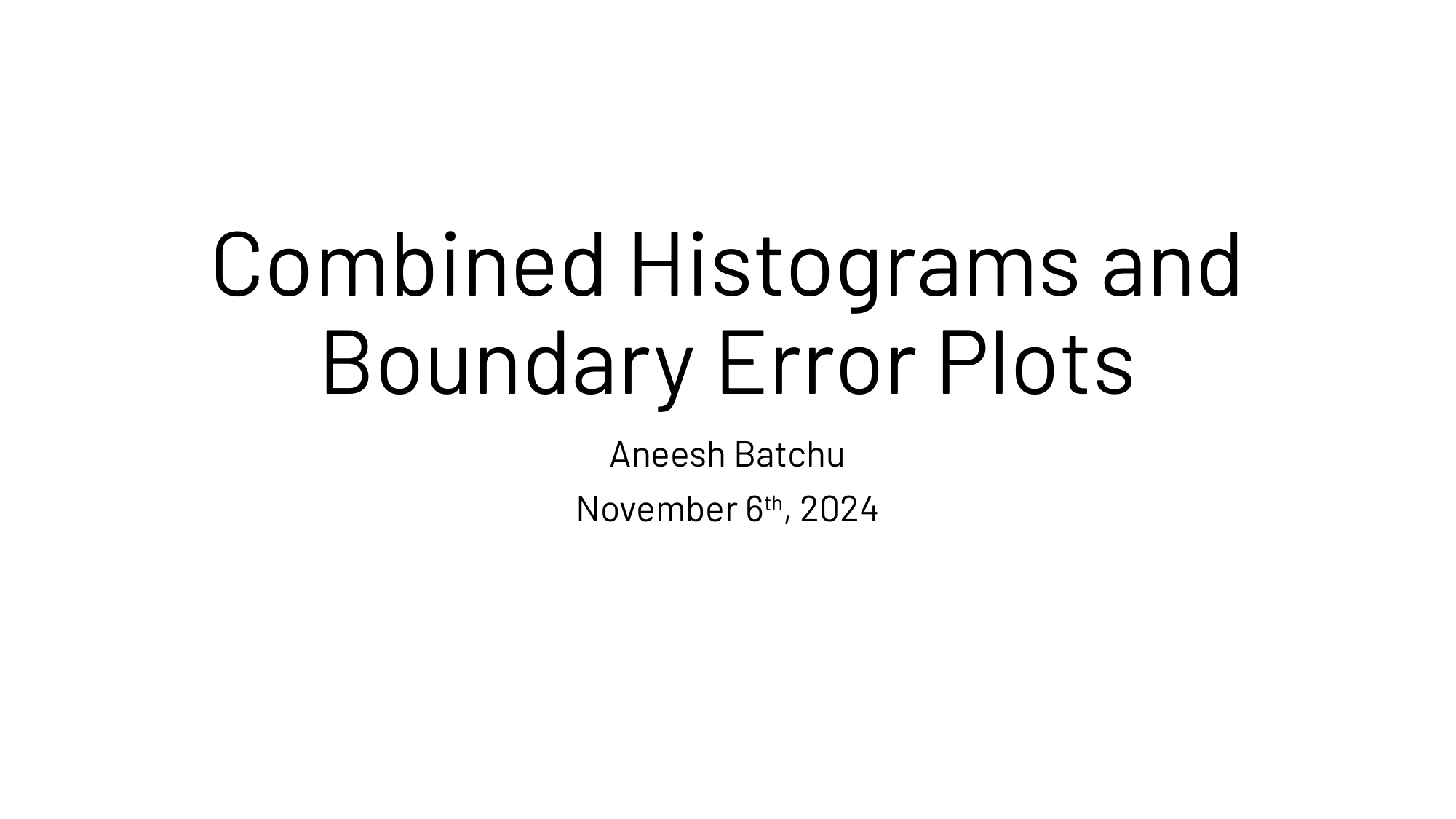

# Combined Histograms and Boundary Error Plots
Aneesh Batchu
November 6th, 2024